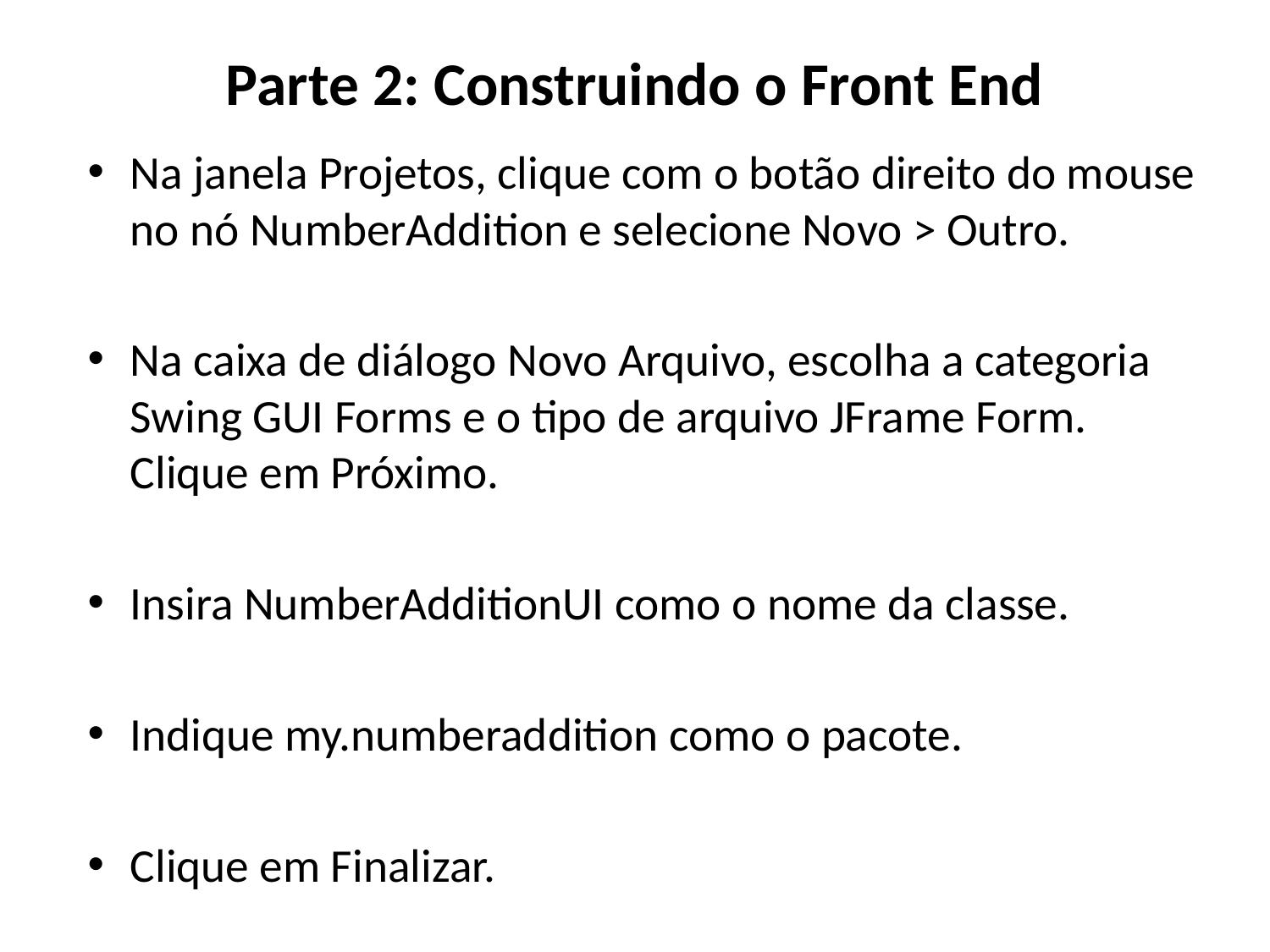

# Parte 2: Construindo o Front End
Na janela Projetos, clique com o botão direito do mouse no nó NumberAddition e selecione Novo > Outro.

Na caixa de diálogo Novo Arquivo, escolha a categoria Swing GUI Forms e o tipo de arquivo JFrame Form. Clique em Próximo.

Insira NumberAdditionUI como o nome da classe.

Indique my.numberaddition como o pacote.

Clique em Finalizar.